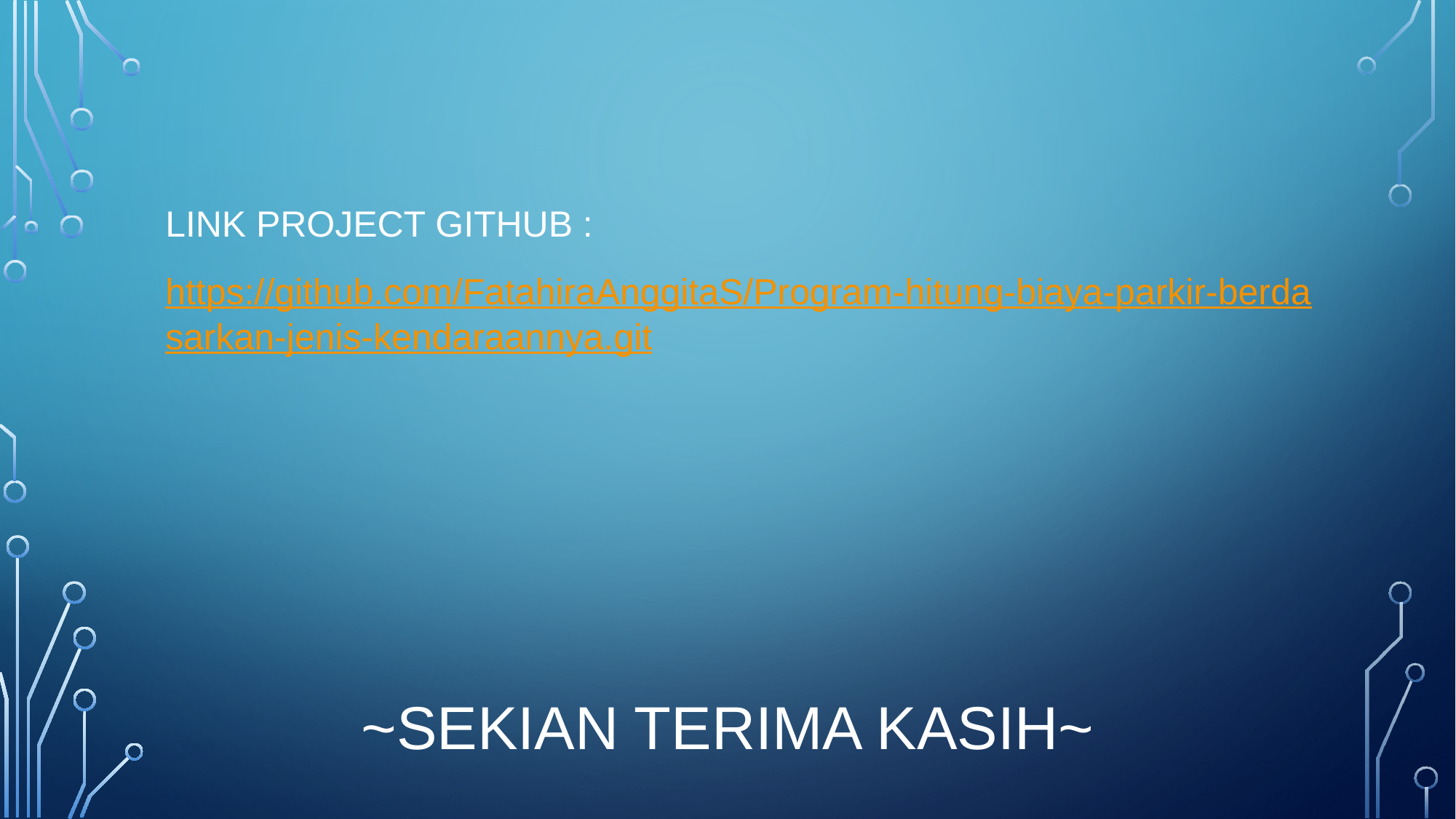

LINK PROJECT GITHUB :
https://github.com/FatahiraAnggitaS/Program-hitung-biaya-parkir-berdasarkan-jenis-kendaraannya.git
~SEKIAN TERIMA KASIH~